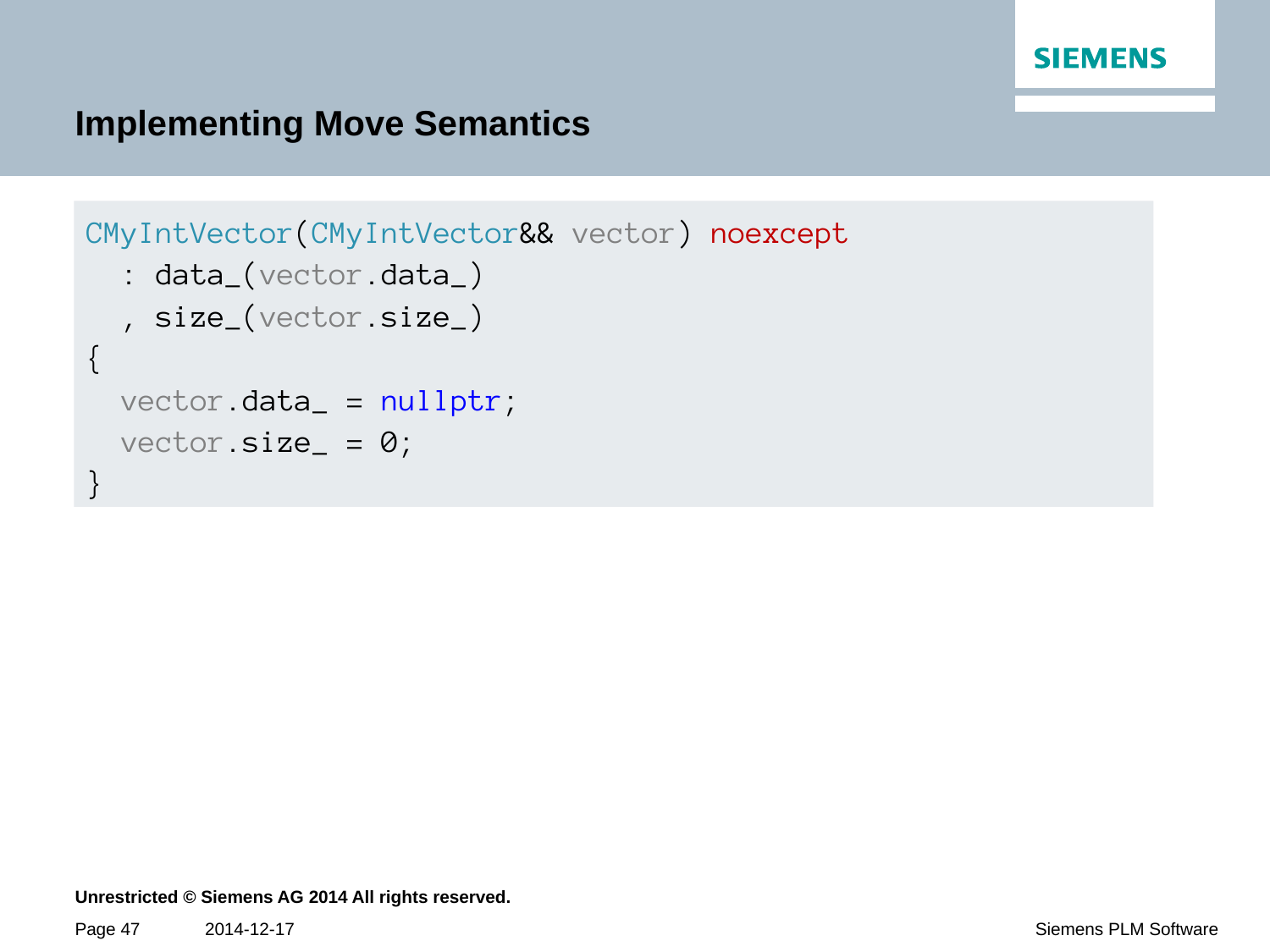

# Implementing Move Semantics

CMyIntVector(CMyIntVector&& vector) noexcept
  : data_(vector.data_)
  , size_(vector.size_)
{
  vector.data_ = nullptr;
  vector.size_ = 0;
}